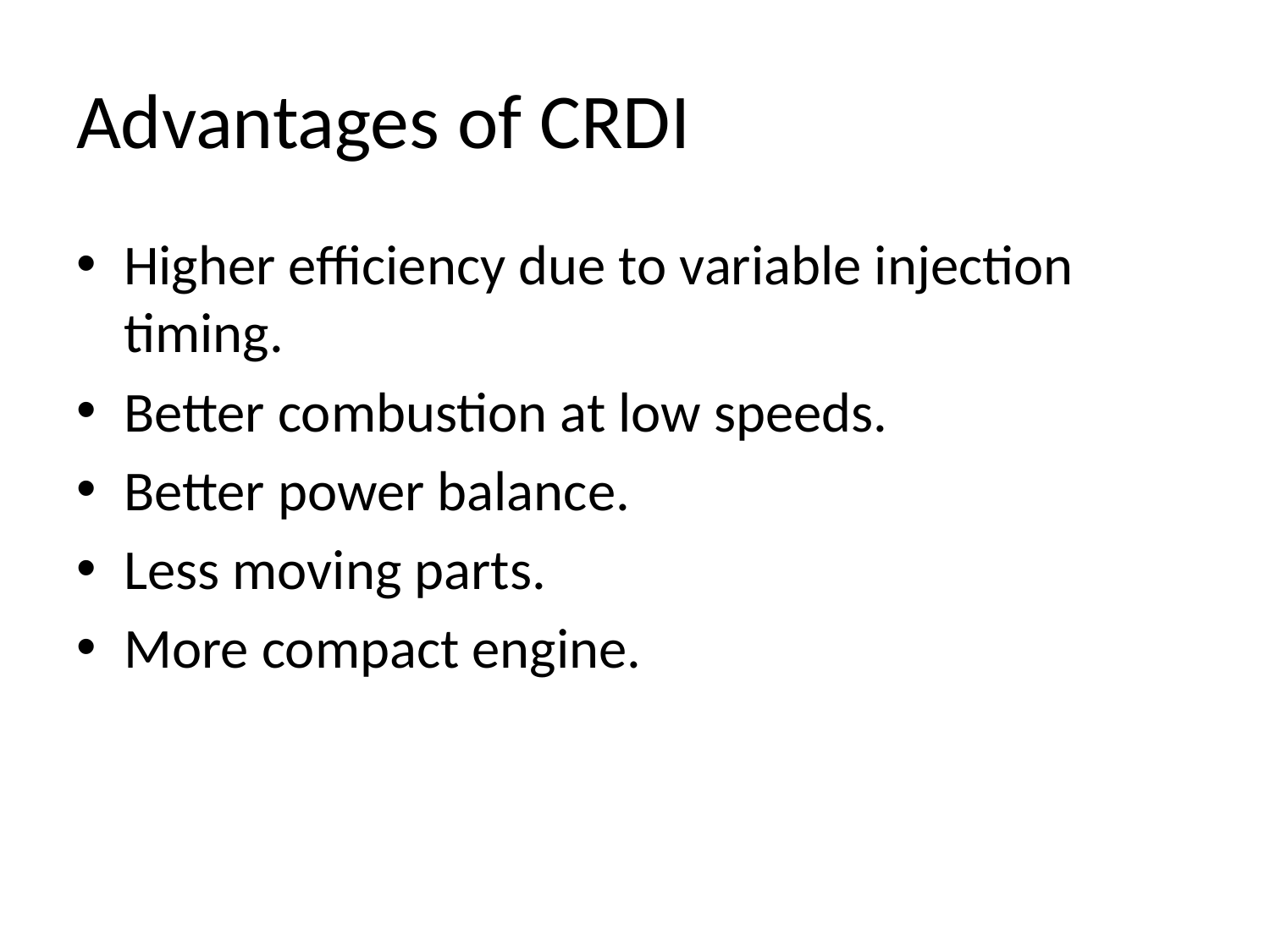

# Advantages of CRDI
Higher efficiency due to variable injection timing.
Better combustion at low speeds.
Better power balance.
Less moving parts.
More compact engine.